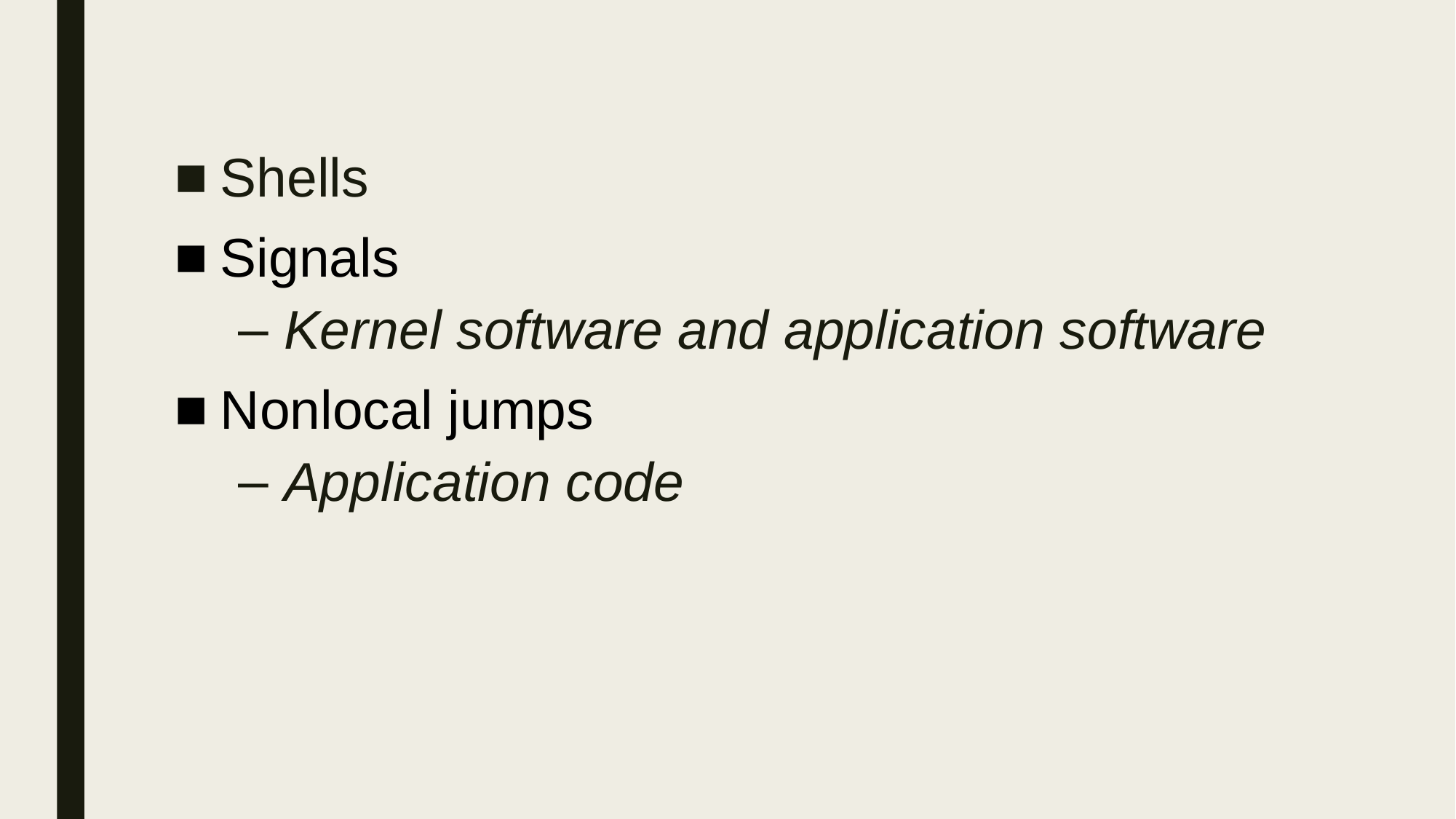

Shells
Signals
Kernel software and application software
Nonlocal jumps
Application code